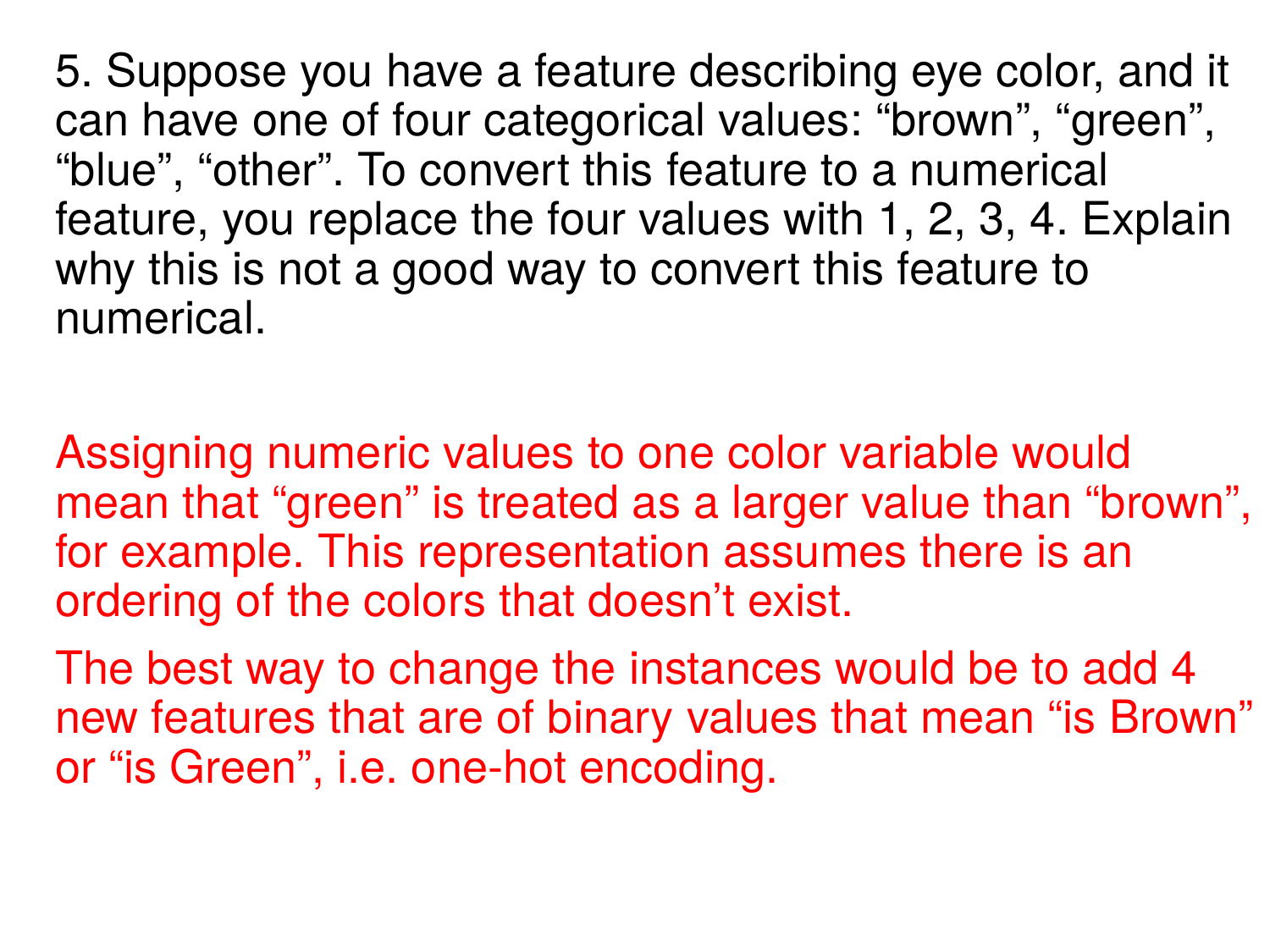

5. Suppose you have a feature describing eye color, and it can have one of four categorical values: “brown”, “green”, “blue”, “other”. To convert this feature to a numerical feature, you replace the four values with 1, 2, 3, 4. Explain why this is not a good way to convert this feature to numerical.

Assigning numeric values to one color variable would mean that “green” is treated as a larger value than “brown”, for example. This representation assumes there is an ordering of the colors that doesn’t exist.
The best way to change the instances would be to add 4 new features that are of binary values that mean “is Brown” or “is Green”, i.e. one-hot encoding.